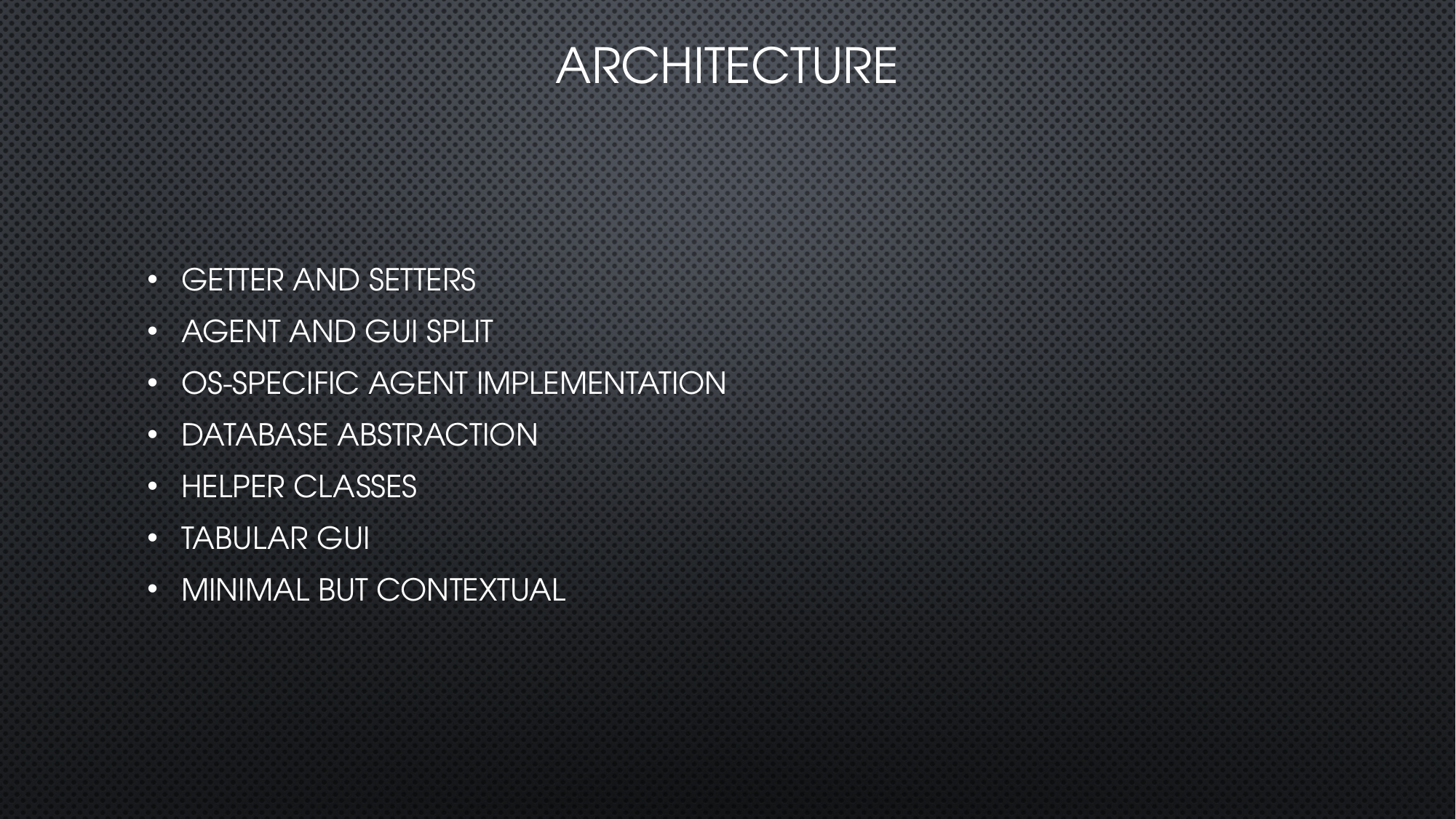

# Architecture
Getter and Setters
Agent and GUI split
OS-Specific agent implementation
Database abstraction
Helper classes
Tabular GUI
Minimal but contextual